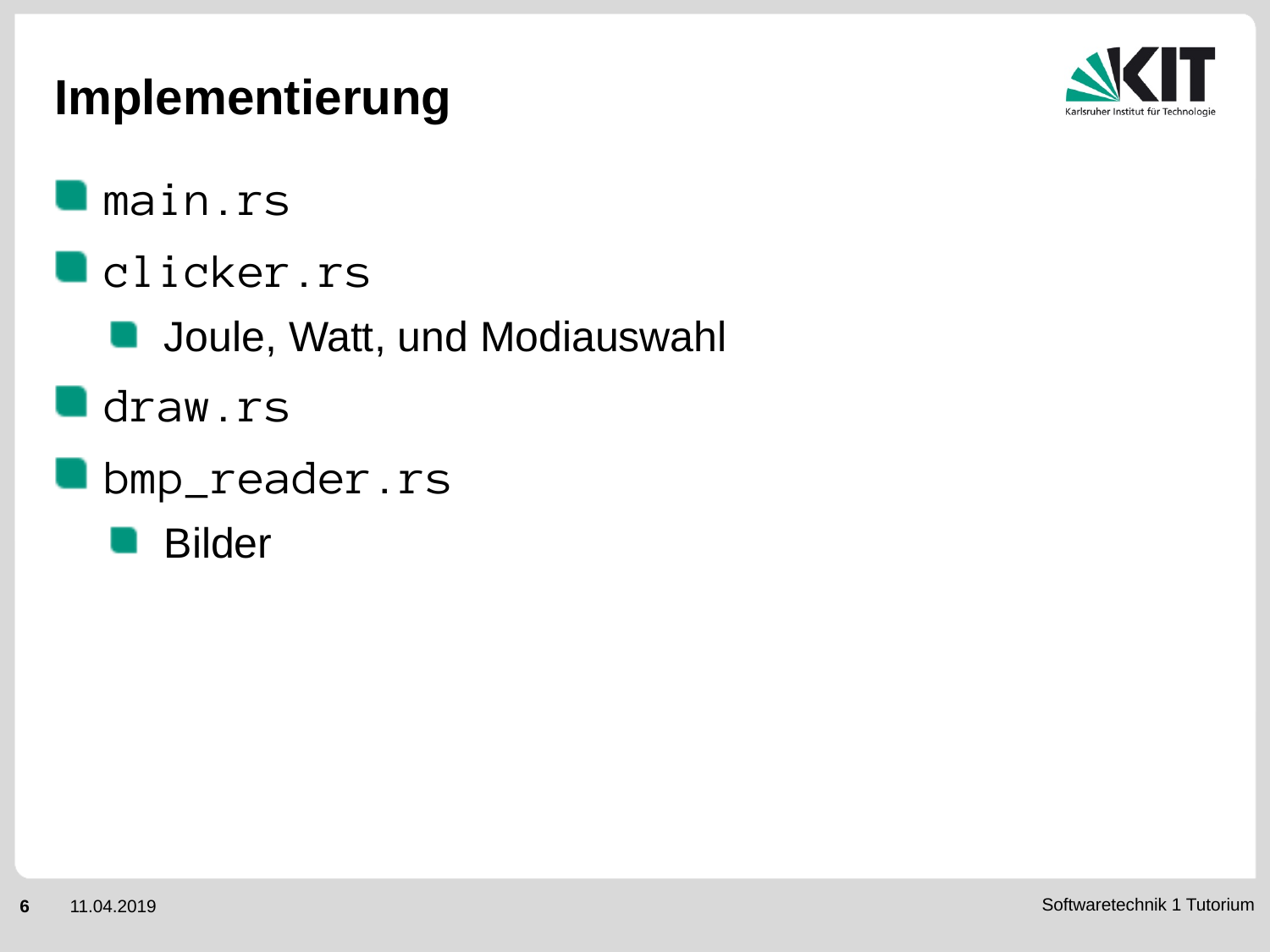

# Implementierung
main.rs
clicker.rs
Joule, Watt, und Modiauswahl
draw.rs
bmp_reader.rs
Bilder